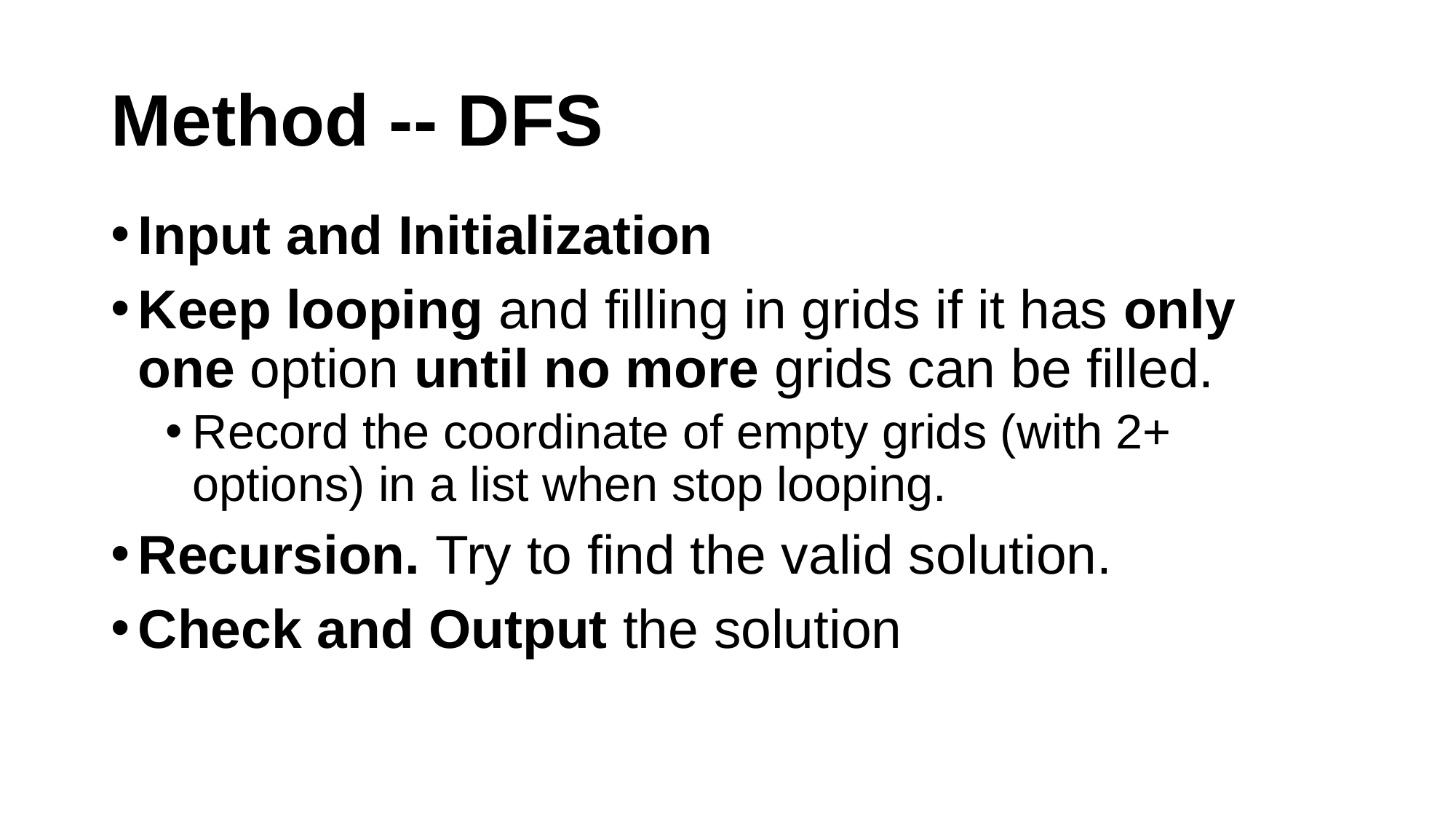

# Method -- DFS
Input and Initialization
Keep looping and filling in grids if it has only one option until no more grids can be filled.
Record the coordinate of empty grids (with 2+ options) in a list when stop looping.
Recursion. Try to find the valid solution.
Check and Output the solution